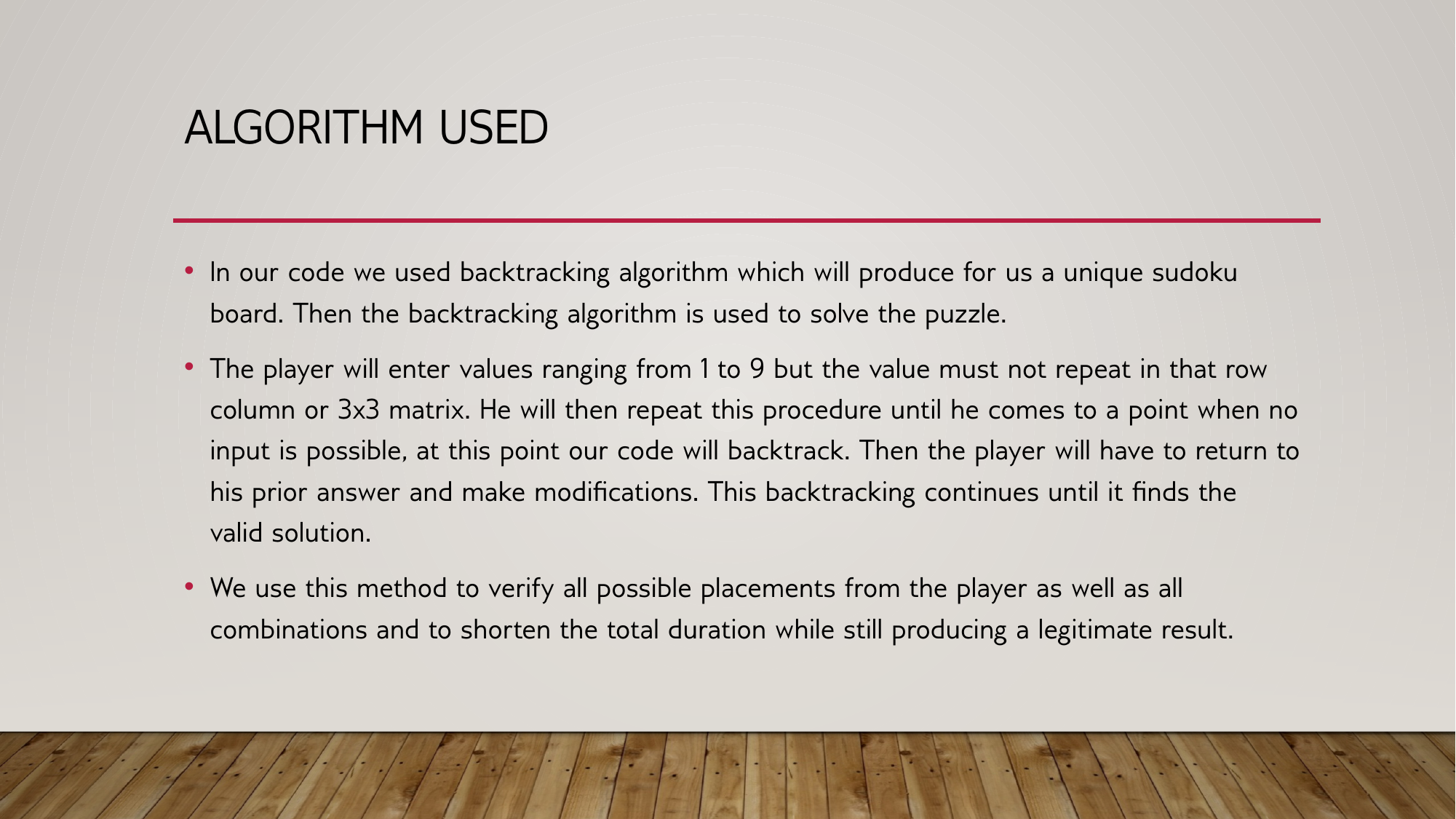

# Algorithm used
In our code we used backtracking algorithm which will produce for us a unique sudoku board. Then the backtracking algorithm is used to solve the puzzle.
The player will enter values ranging from 1 to 9 but the value must not repeat in that row column or 3x3 matrix. He will then repeat this procedure until he comes to a point when no input is possible, at this point our code will backtrack. Then the player will have to return to his prior answer and make modifications. This backtracking continues until it finds the valid solution.
We use this method to verify all possible placements from the player as well as all combinations and to shorten the total duration while still producing a legitimate result.